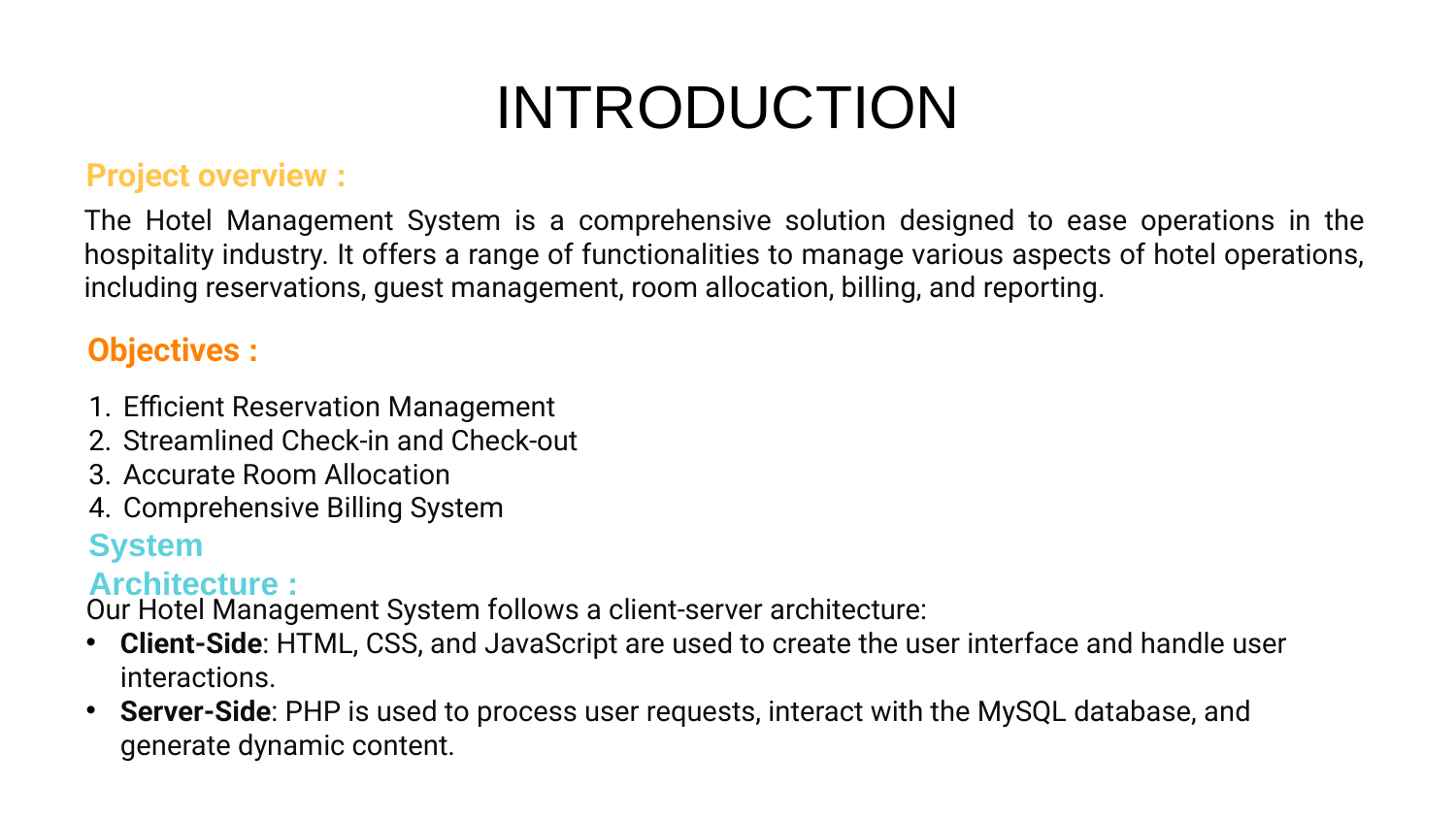

# INTRODUCTION
Project overview :
The Hotel Management System is a comprehensive solution designed to ease operations in the hospitality industry. It offers a range of functionalities to manage various aspects of hotel operations, including reservations, guest management, room allocation, billing, and reporting.
Objectives :
Efficient Reservation Management
Streamlined Check-in and Check-out
Accurate Room Allocation
Comprehensive Billing System
System Architecture :
Our Hotel Management System follows a client-server architecture:
Client-Side: HTML, CSS, and JavaScript are used to create the user interface and handle user interactions.
Server-Side: PHP is used to process user requests, interact with the MySQL database, and generate dynamic content.